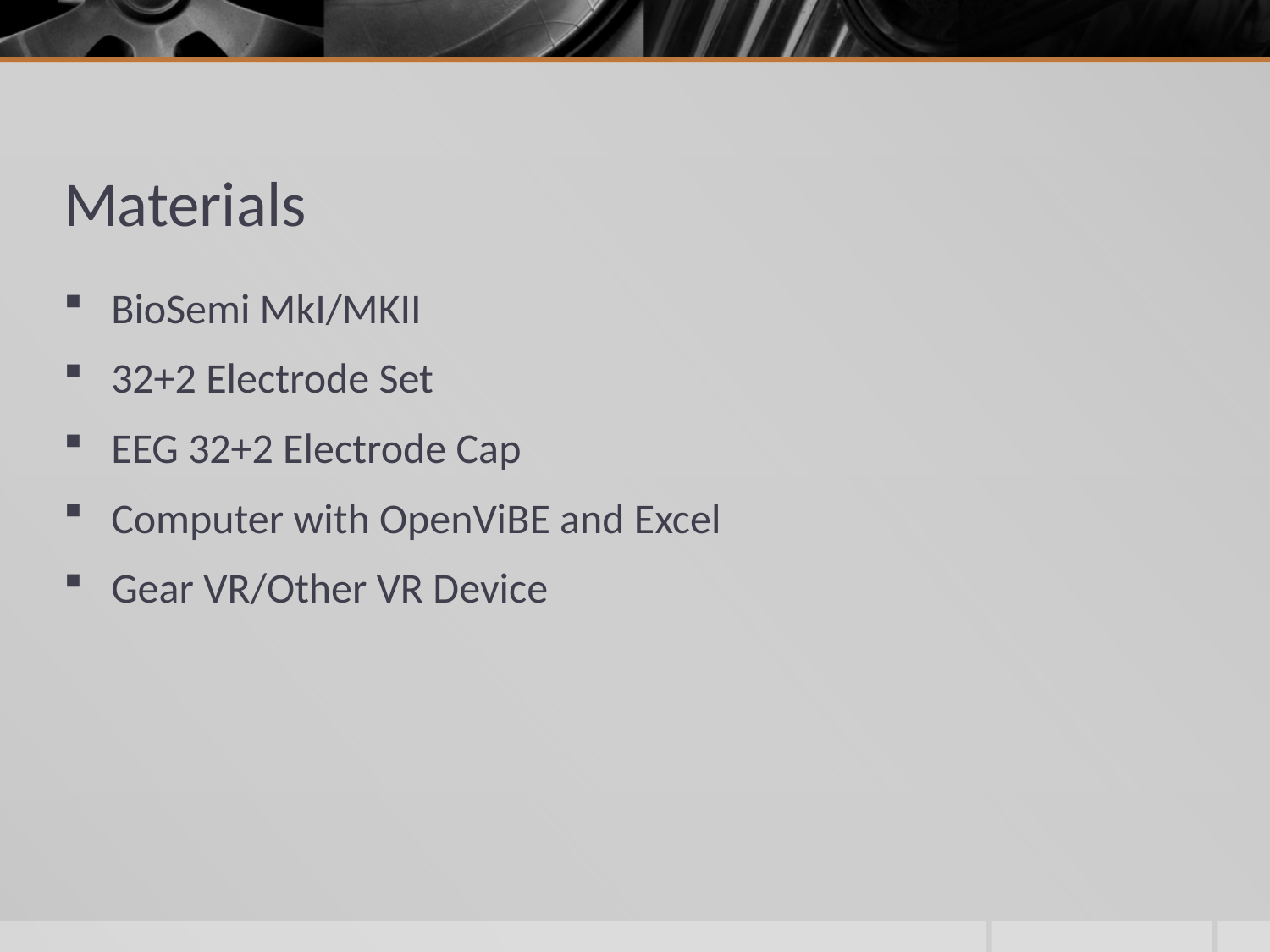

# Materials
BioSemi MkI/MKII
32+2 Electrode Set
EEG 32+2 Electrode Cap
Computer with OpenViBE and Excel
Gear VR/Other VR Device